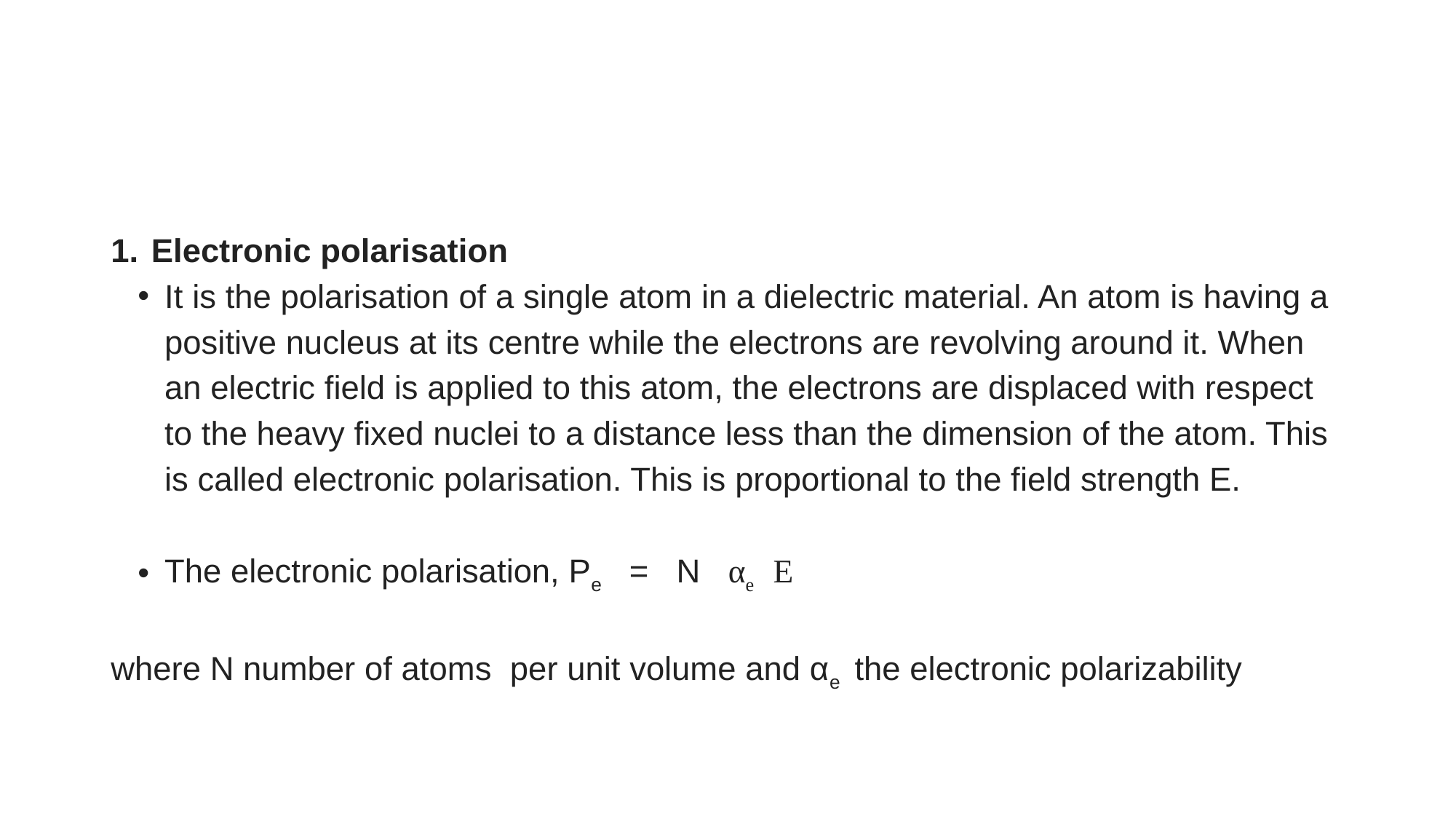

Electronic polarisation
It is the polarisation of a single atom in a dielectric material. An atom is having a positive nucleus at its centre while the electrons are revolving around it. When an electric field is applied to this atom, the electrons are displaced with respect to the heavy fixed nuclei to a distance less than the dimension of the atom. This is called electronic polarisation. This is proportional to the field strength E.

The electronic polarisation, Pe   =   N   αe    E

where N number of atoms  per unit volume and αe  the electronic polarizability